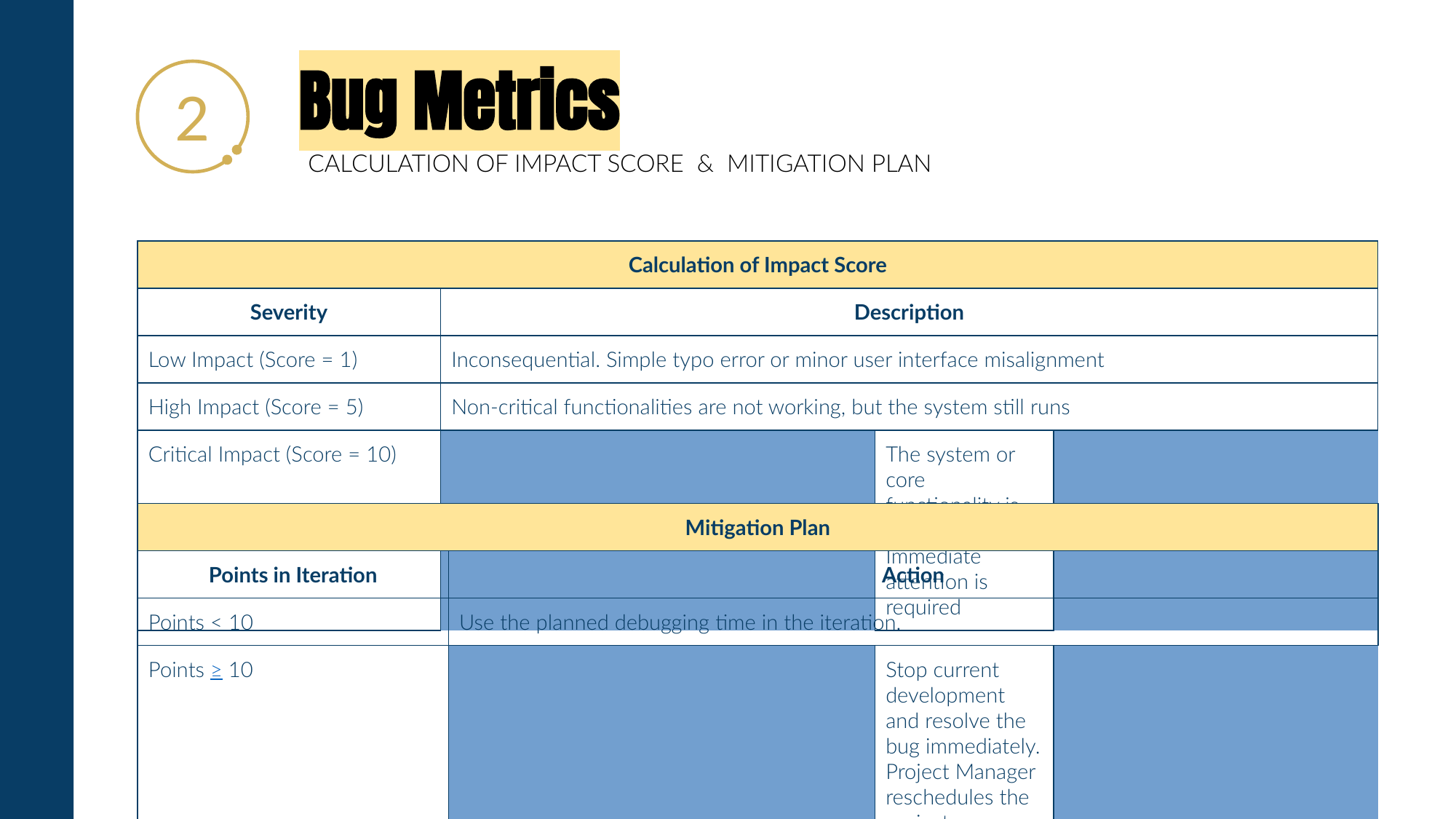

# Bug Metrics
2

CALCULATION OF IMPACT SCORE  &  MITIGATION PLAN
| Calculation of Impact Score |  |  |  |  |  |  |
| --- | --- | --- | --- | --- | --- | --- |
| Severity |  |  | Description |  |  |  |
| Low Impact (Score = 1) |  |  | Inconsequential. Simple typo error or minor user interface misalignment |  |  |  |
| High Impact (Score = 5) |  |  | Non-critical functionalities are not working, but the system still runs |  |  |  |
| Critical Impact (Score = 10) |  |  | The system or core functionality is down. Immediate attention is required |  |  |  |
| Mitigation Plan |  |  |  |  |  |  |
| --- | --- | --- | --- | --- | --- | --- |
| Points in Iteration |  |  | Action |  |  |  |
| Points < 10 |  |  | Use the planned debugging time in the iteration. |  |  |  |
| Points ≥ 10 |  |  | Stop current development and resolve the bug immediately. Project Manager reschedules the project. |  |  |  |
8